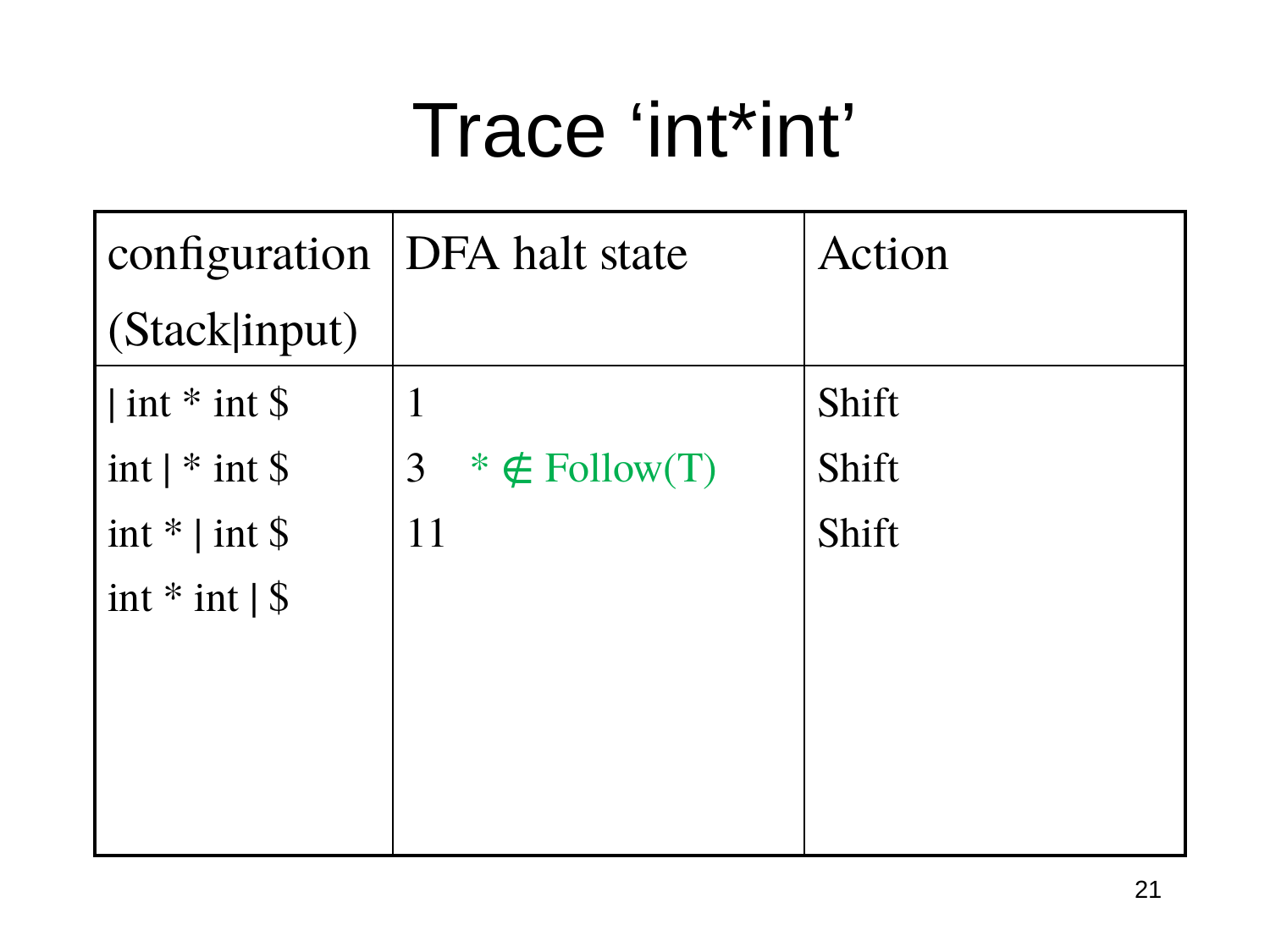

# Trace ‘int*int’
| configuration (Stack|input) | DFA halt state | Action |
| --- | --- | --- |
| | int \* int $ int | \* int $ int \* | int $ int \* int | $ | 1 3 \* ∉ Follow(T) 11 | Shift Shift Shift |
21